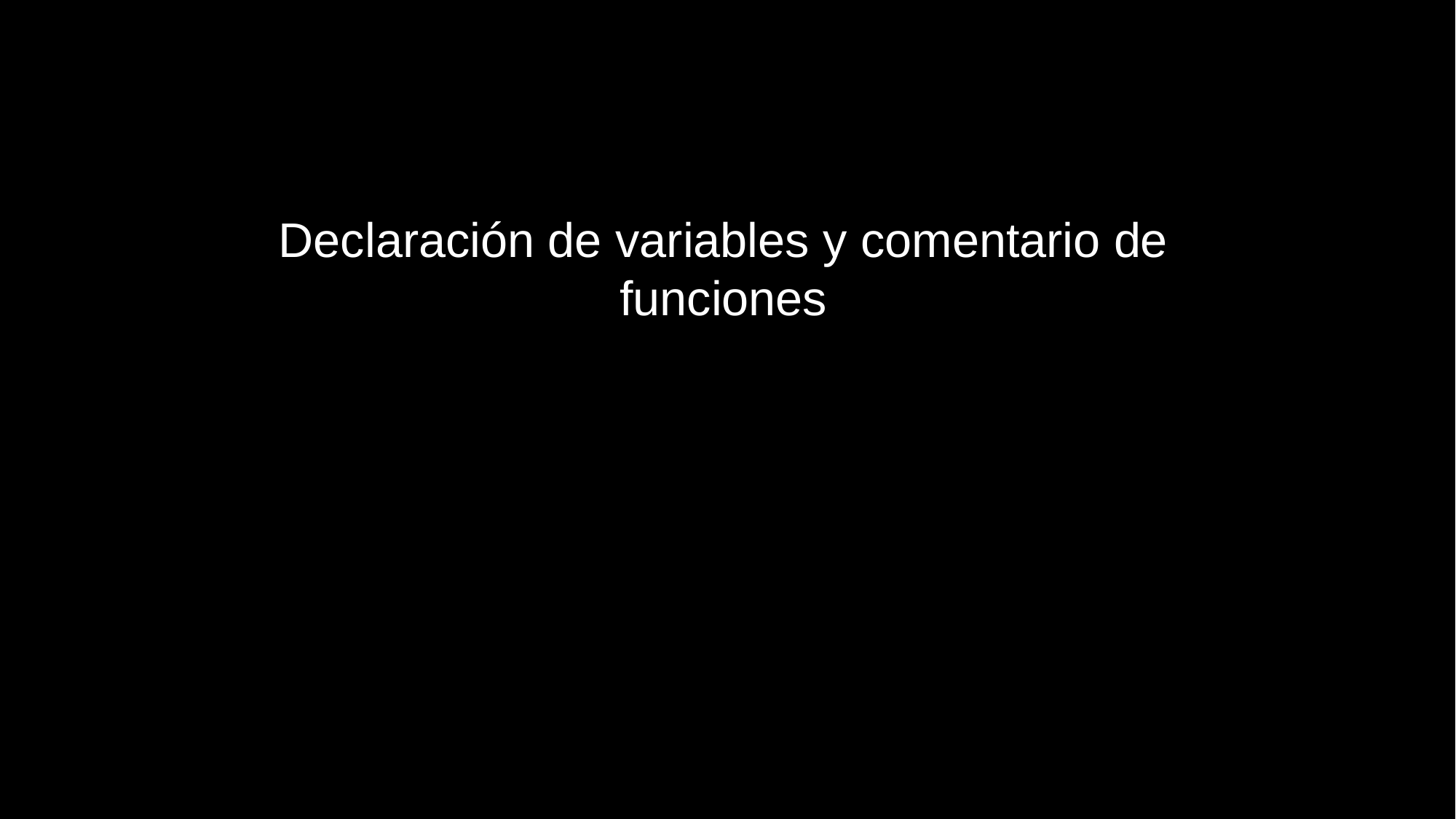

Declaración de variables y comentario de funciones